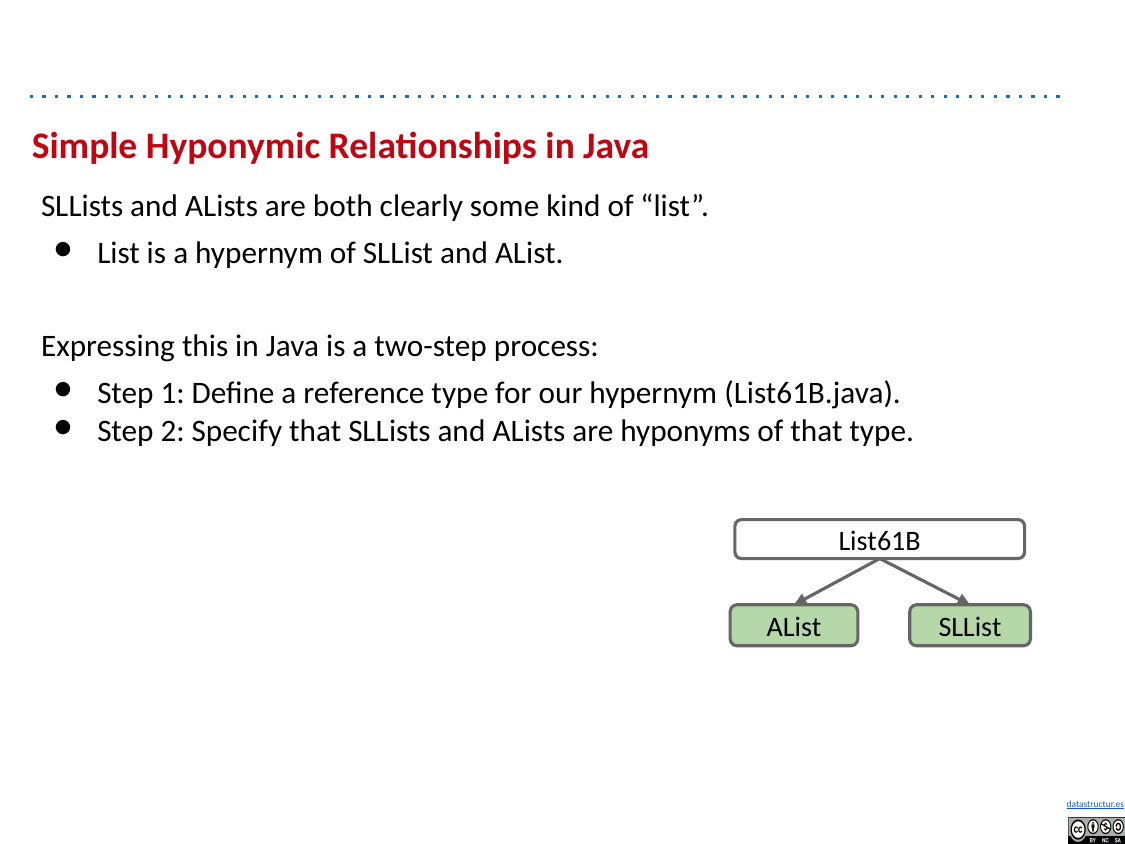

# Simple Hyponymic Relationships in Java
SLLists and ALists are both clearly some kind of “list”.
List is a hypernym of SLList and AList.

Expressing this in Java is a two-step process:
Step 1: Define a reference type for our hypernym (List61B.java).
Step 2: Specify that SLLists and ALists are hyponyms of that type.
List61B
AList
SLList